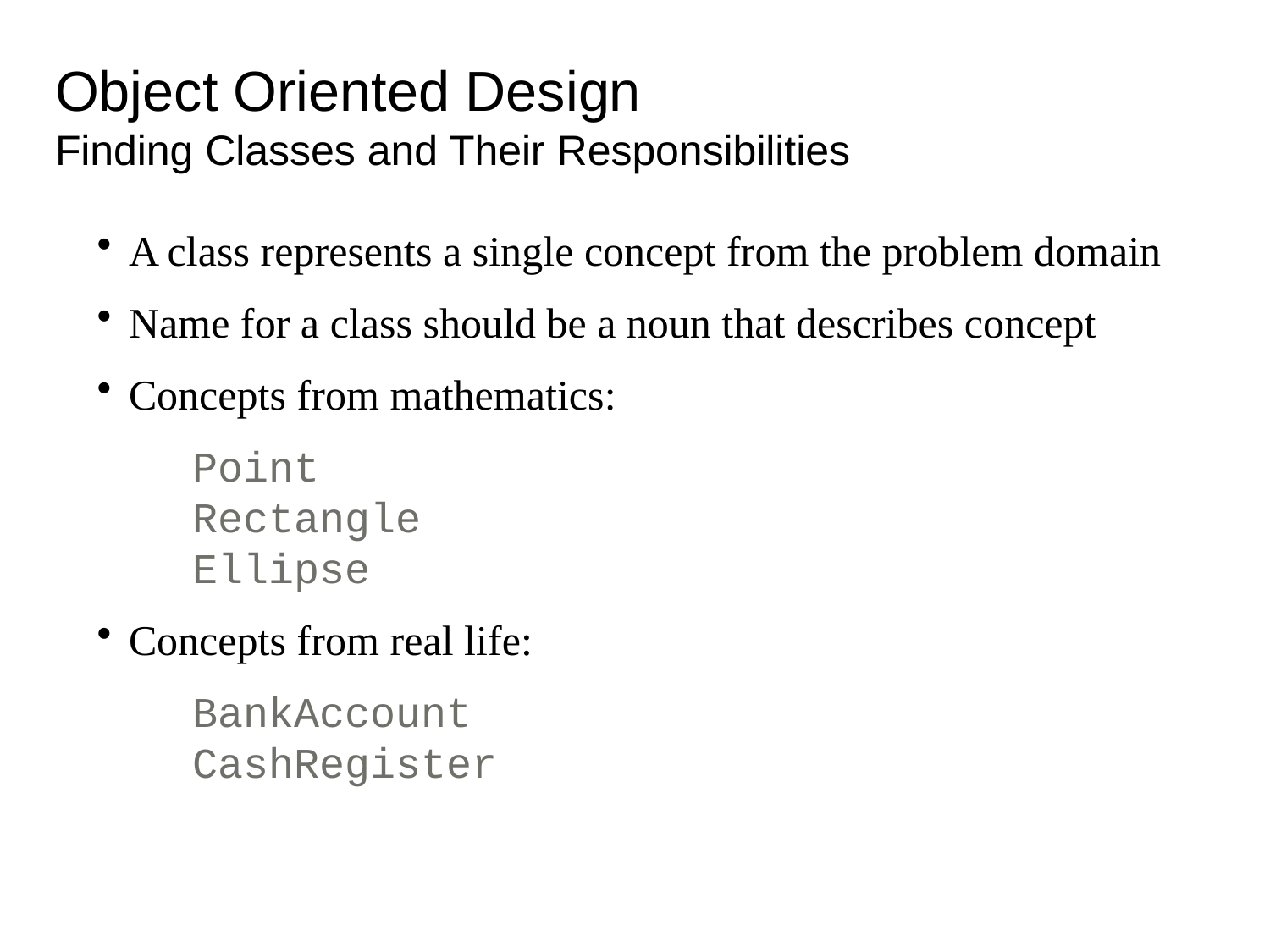

Object Oriented Design
Finding Classes and Their Responsibilities
A class represents a single concept from the problem domain
Name for a class should be a noun that describes concept
Concepts from mathematics:
	Point
	Rectangle
	Ellipse
Concepts from real life:
	BankAccount
CashRegister